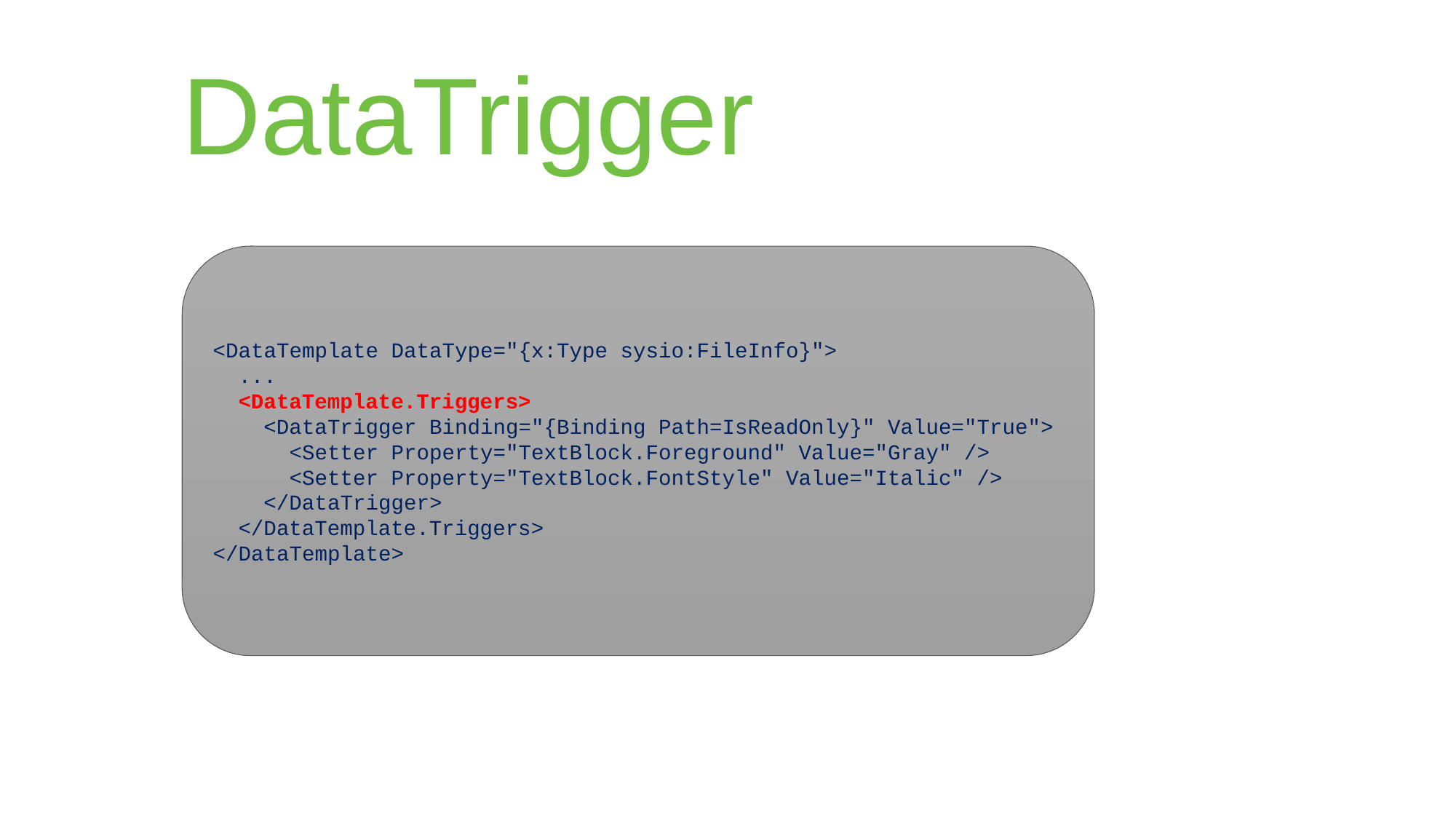

# DataTrigger
<DataTemplate DataType="{x:Type sysio:FileInfo}">
  ...
  <DataTemplate.Triggers>
    <DataTrigger Binding="{Binding Path=IsReadOnly}" Value="True">
      <Setter Property="TextBlock.Foreground" Value="Gray" />
      <Setter Property="TextBlock.FontStyle" Value="Italic" />
    </DataTrigger>
  </DataTemplate.Triggers>
</DataTemplate>